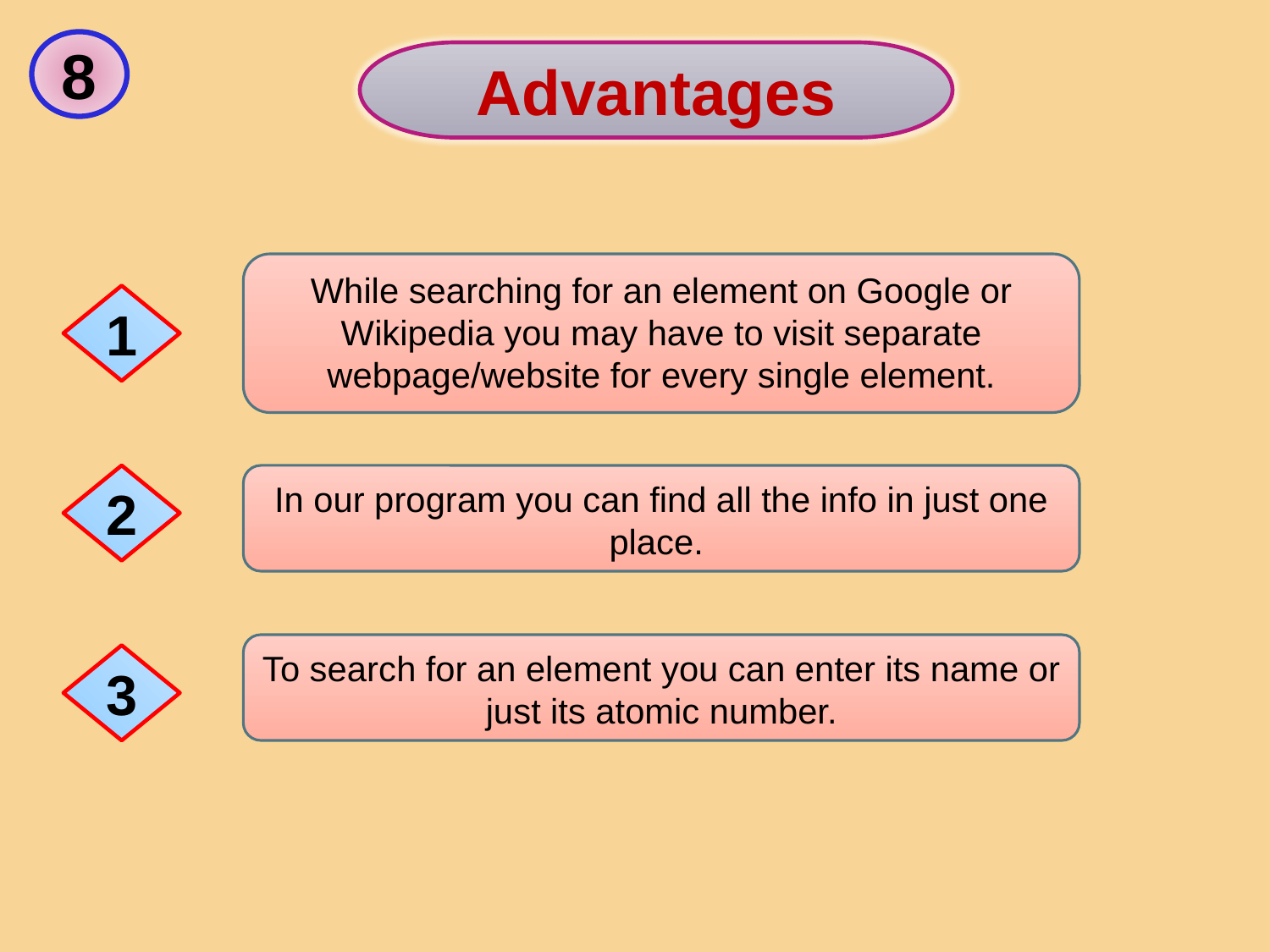

8
Advantages
While searching for an element on Google or Wikipedia you may have to visit separate webpage/website for every single element.

1
2
In our program you can find all the info in just one place.

To search for an element you can enter its name or just its atomic number.

3